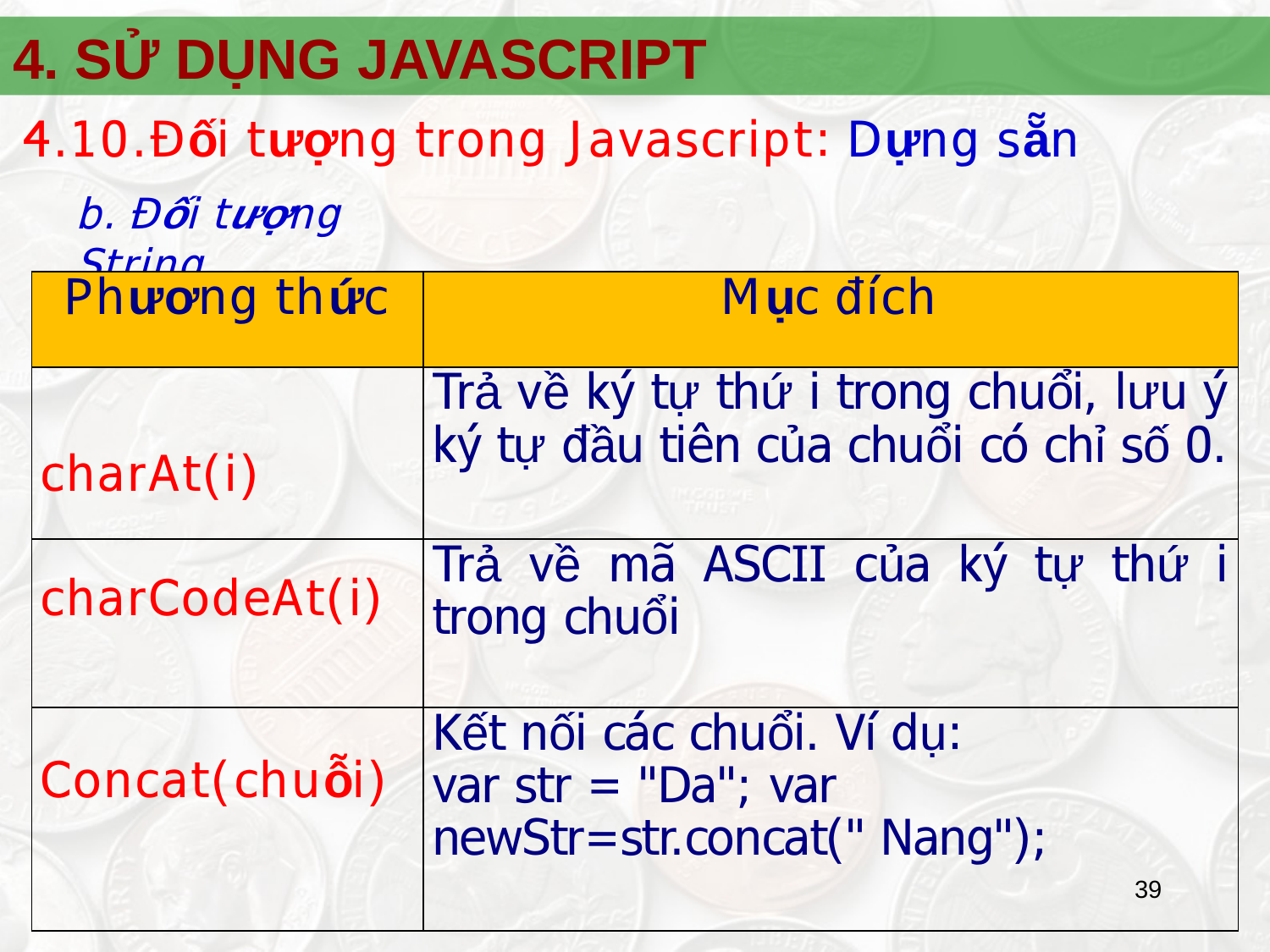

4. SỬ DỤNG JAVASCRIPT
4.10.	Đối tượng trong Javascript: Dựng sẵn
b. Đối tượng String
| Phương thức | Mục đích |
| --- | --- |
| charAt(i) | Trả về ký tự thứ i trong chuổi, lưu ý ký tự đầu tiên của chuổi có chỉ số 0. |
| charCodeAt(i) | Trả về mã ASCII của ký tự thứ i trong chuổi |
| Concat(chuỗi) | Kết nối các chuổi. Ví dụ: var str = "Da"; var newStr=str.concat(" Nang"); |
39